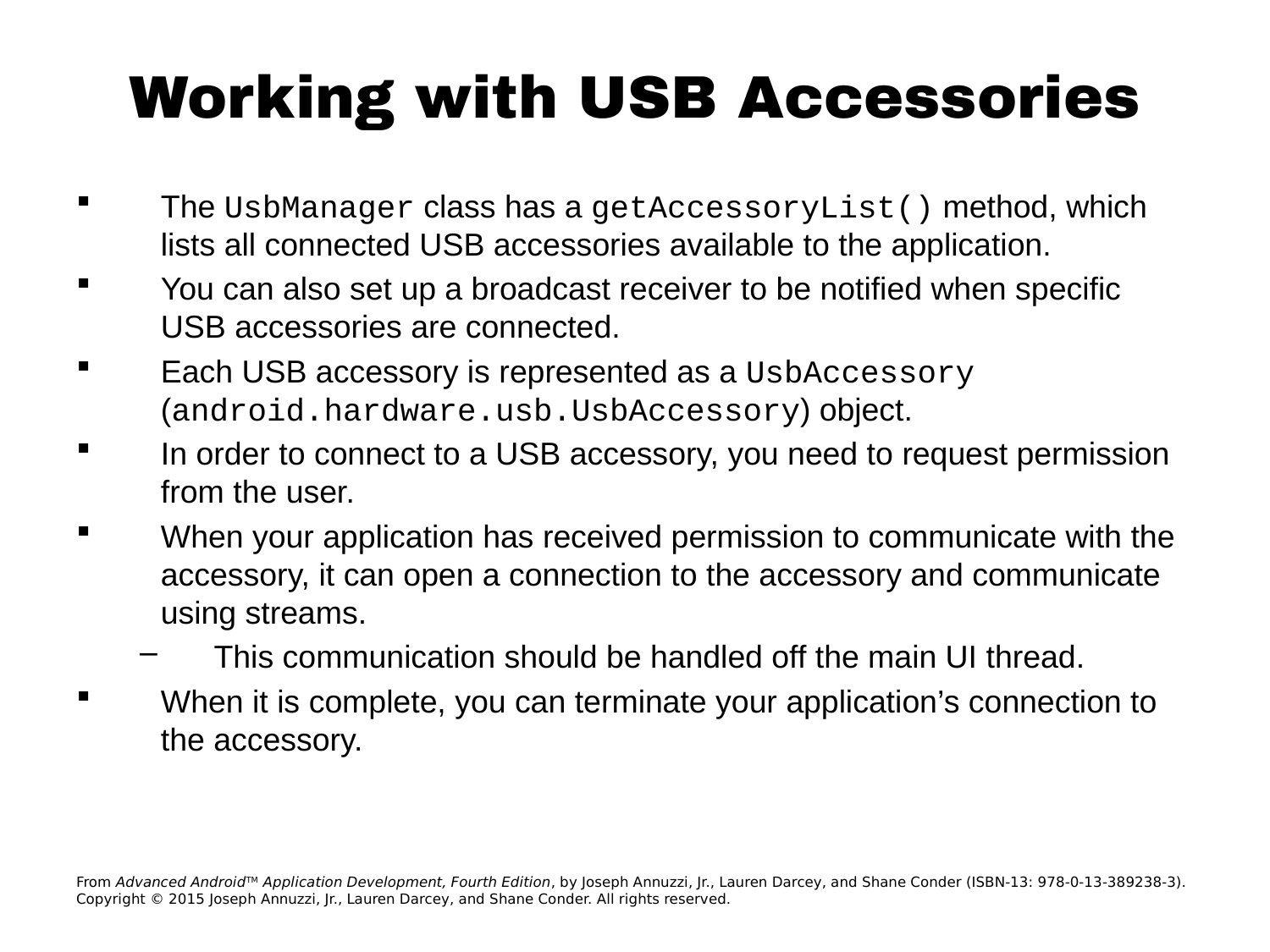

# Working with USB Accessories
The UsbManager class has a getAccessoryList() method, which lists all connected USB accessories available to the application.
You can also set up a broadcast receiver to be notified when specific USB accessories are connected.
Each USB accessory is represented as a UsbAccessory (android.hardware.usb.UsbAccessory) object.
In order to connect to a USB accessory, you need to request permission from the user.
When your application has received permission to communicate with the accessory, it can open a connection to the accessory and communicate using streams.
This communication should be handled off the main UI thread.
When it is complete, you can terminate your application’s connection to the accessory.
From Advanced AndroidTM Application Development, Fourth Edition, by Joseph Annuzzi, Jr., Lauren Darcey, and Shane Conder (ISBN-13: 978-0-13-389238-3). Copyright © 2015 Joseph Annuzzi, Jr., Lauren Darcey, and Shane Conder. All rights reserved.